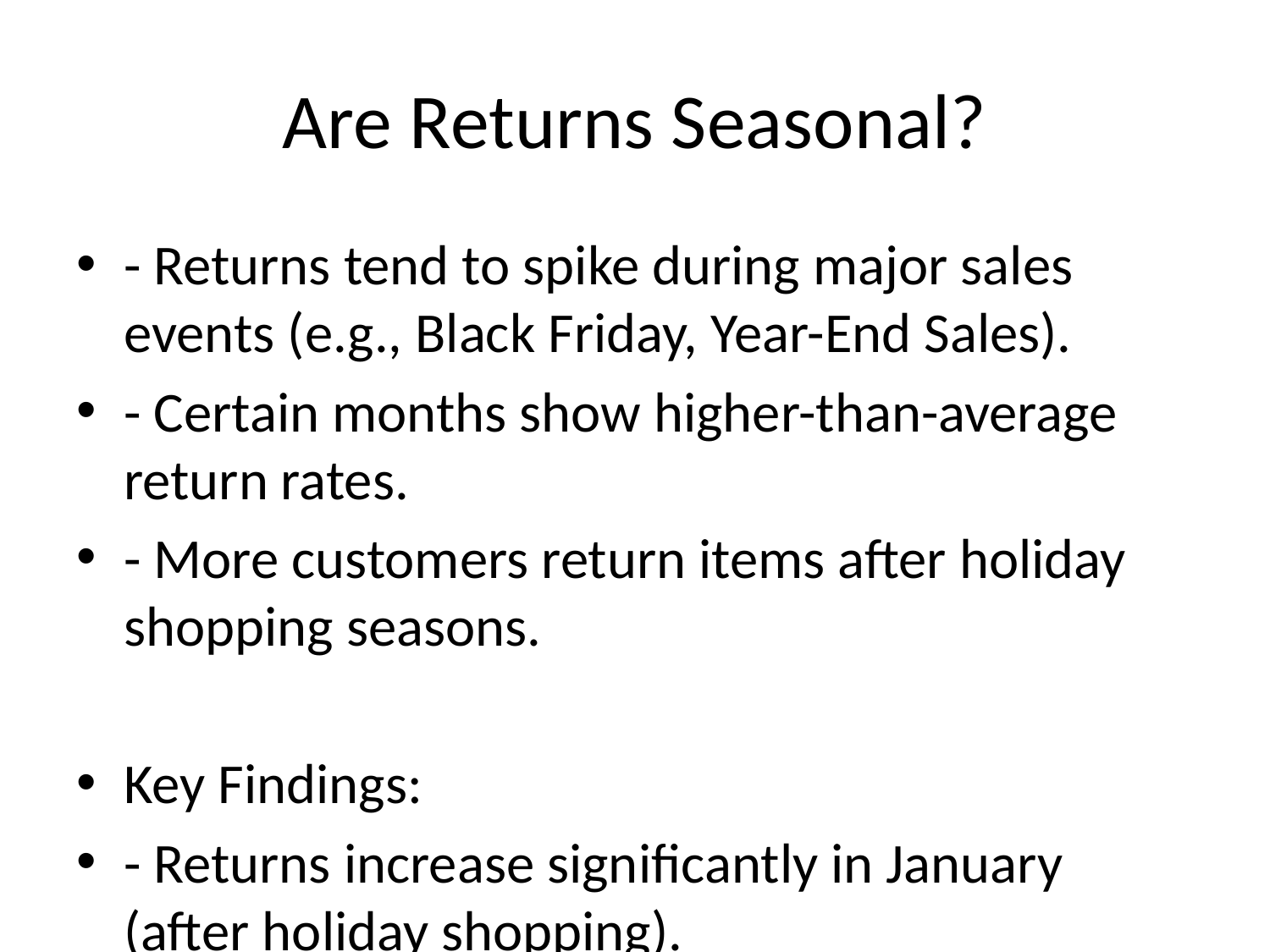

# Are Returns Seasonal?
- Returns tend to spike during major sales events (e.g., Black Friday, Year-End Sales).
- Certain months show higher-than-average return rates.
- More customers return items after holiday shopping seasons.

Key Findings:
- Returns increase significantly in January (after holiday shopping).
- July and December also show higher return rates.
- The company should adjust inventory planning & return policies for seasonal spikes.